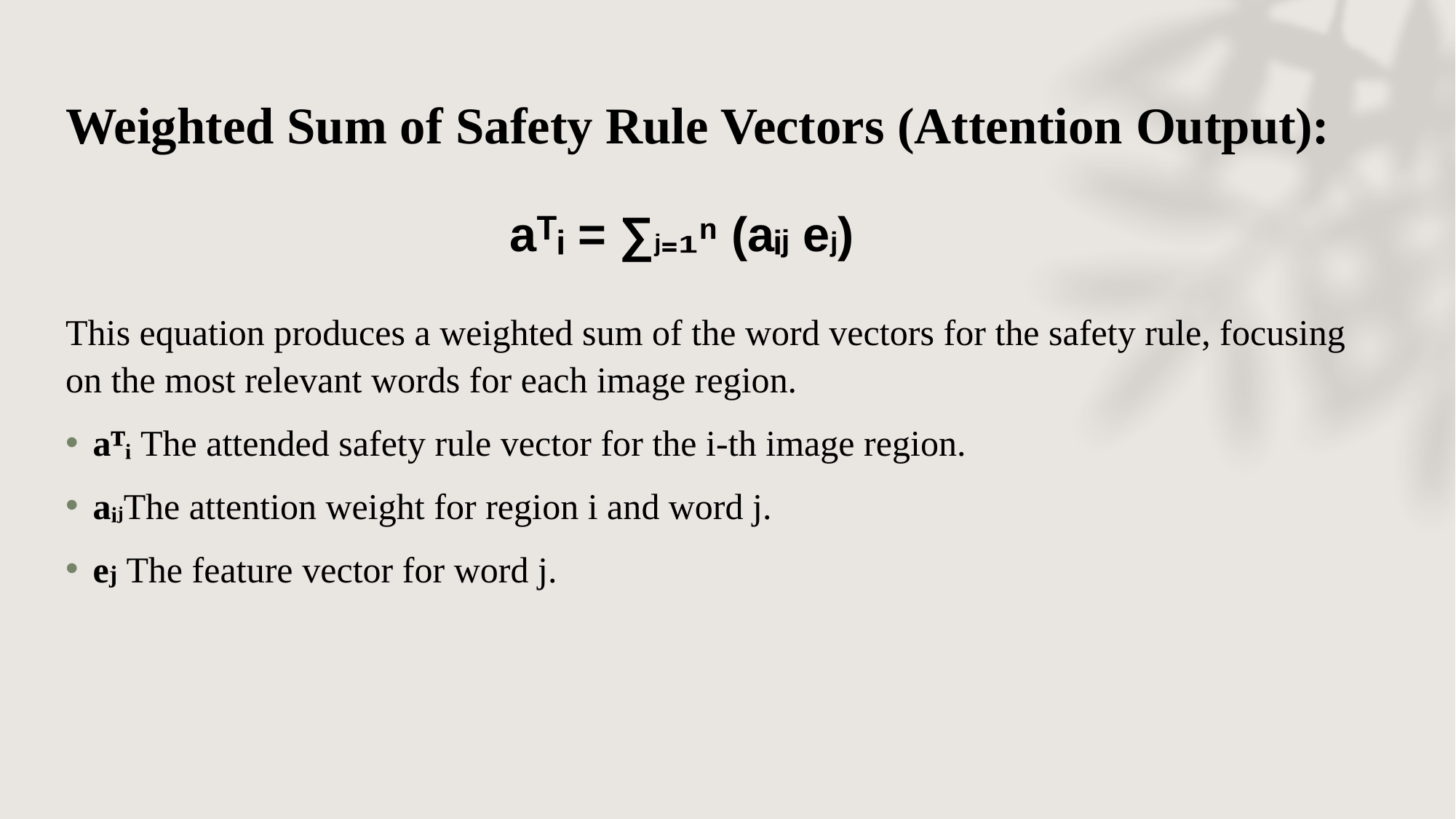

# Weighted Sum of Safety Rule Vectors (Attention Output):
aᵀᵢ = ∑j₌₁ⁿ (aᵢj ej)

This equation produces a weighted sum of the word vectors for the safety rule, focusing on the most relevant words for each image region.
aᵀᵢ The attended safety rule vector for the i-th image region.
aᵢjThe attention weight for region i and word j.
ej The feature vector for word j.